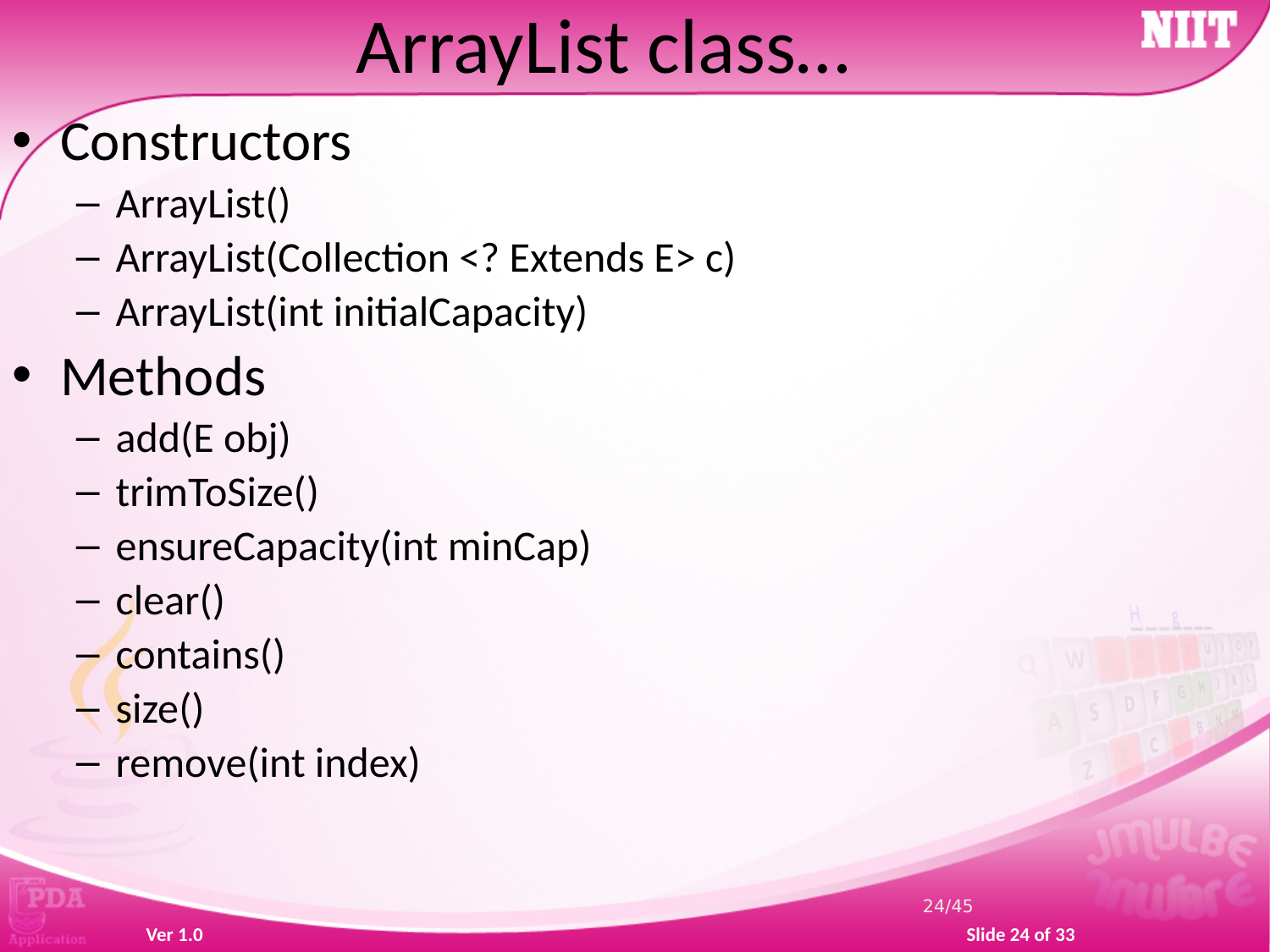

ArrayList class…
Constructors
ArrayList()
ArrayList(Collection <? Extends E> c)
ArrayList(int initialCapacity)
Methods
add(E obj)
trimToSize()
ensureCapacity(int minCap)
clear()
contains()
size()
remove(int index)

24/45